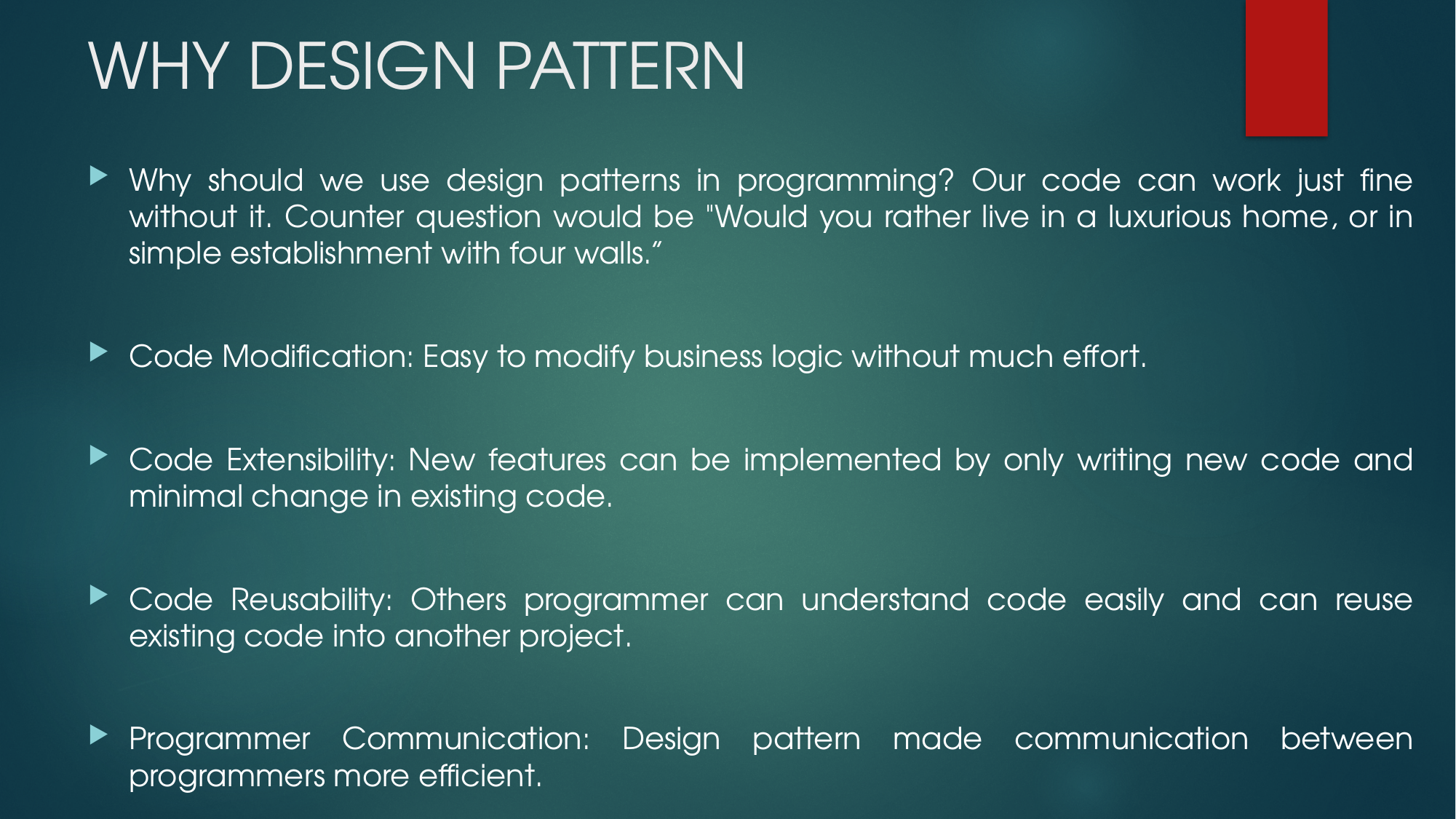

# WHY DESIGN PATTERN
Why should we use design patterns in programming? Our code can work just fine without it. Counter question would be "Would you rather live in a luxurious home, or in simple establishment with four walls.”

Code Modification: Easy to modify business logic without much effort.

Code Extensibility: New features can be implemented by only writing new code and minimal change in existing code.

Code Reusability: Others programmer can understand code easily and can reuse existing code into another project.

Programmer Communication: Design pattern made communication between programmers more efficient.